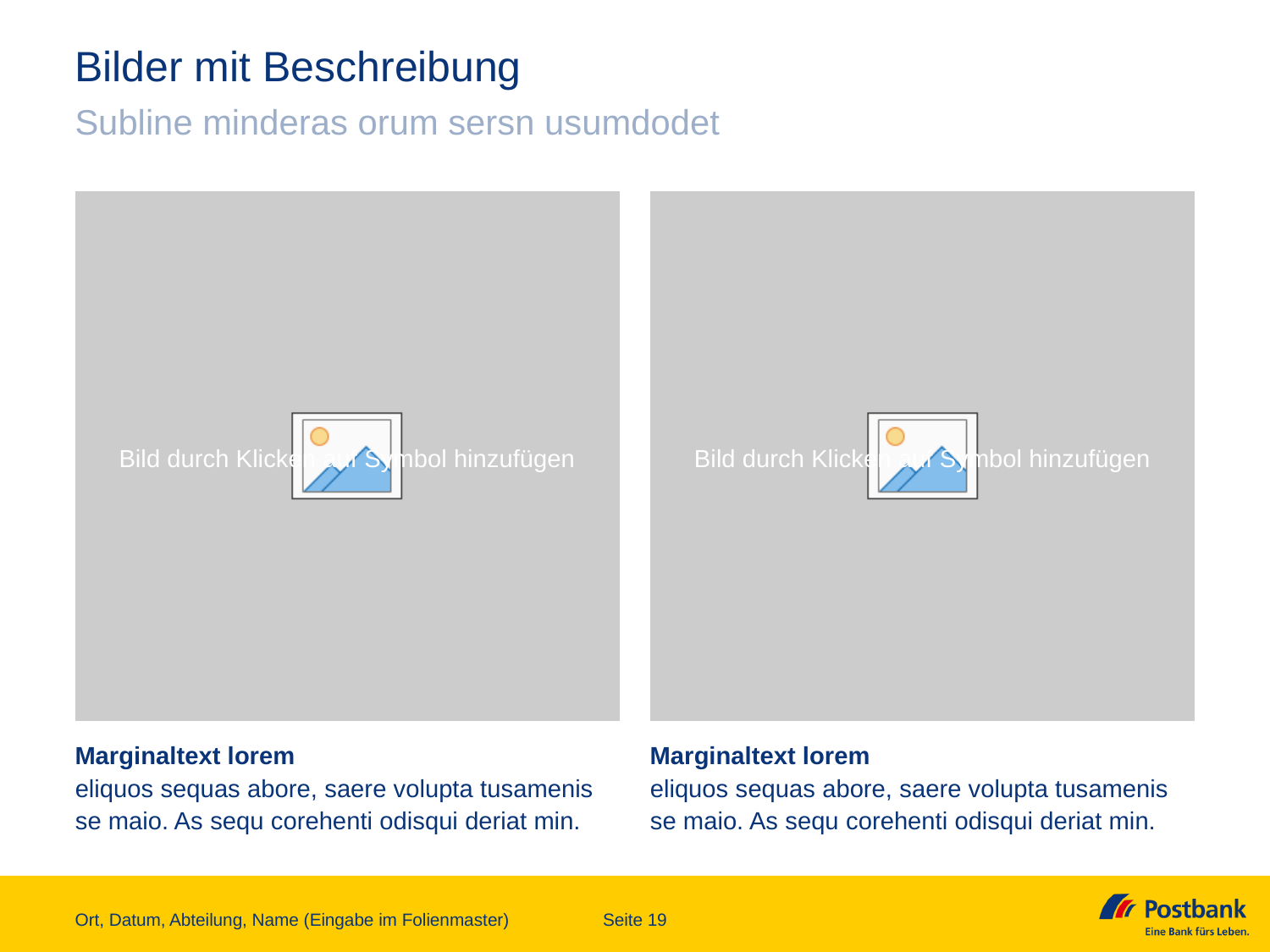

# Bilder mit Beschreibung
Subline minderas orum sersn usumdodet

Marginaltext lorem
eliquos sequas abore, saere volupta tusamenis se maio. As sequ corehenti odisqui deriat min.
Marginaltext lorem
eliquos sequas abore, saere volupta tusamenis se maio. As sequ corehenti odisqui deriat min.